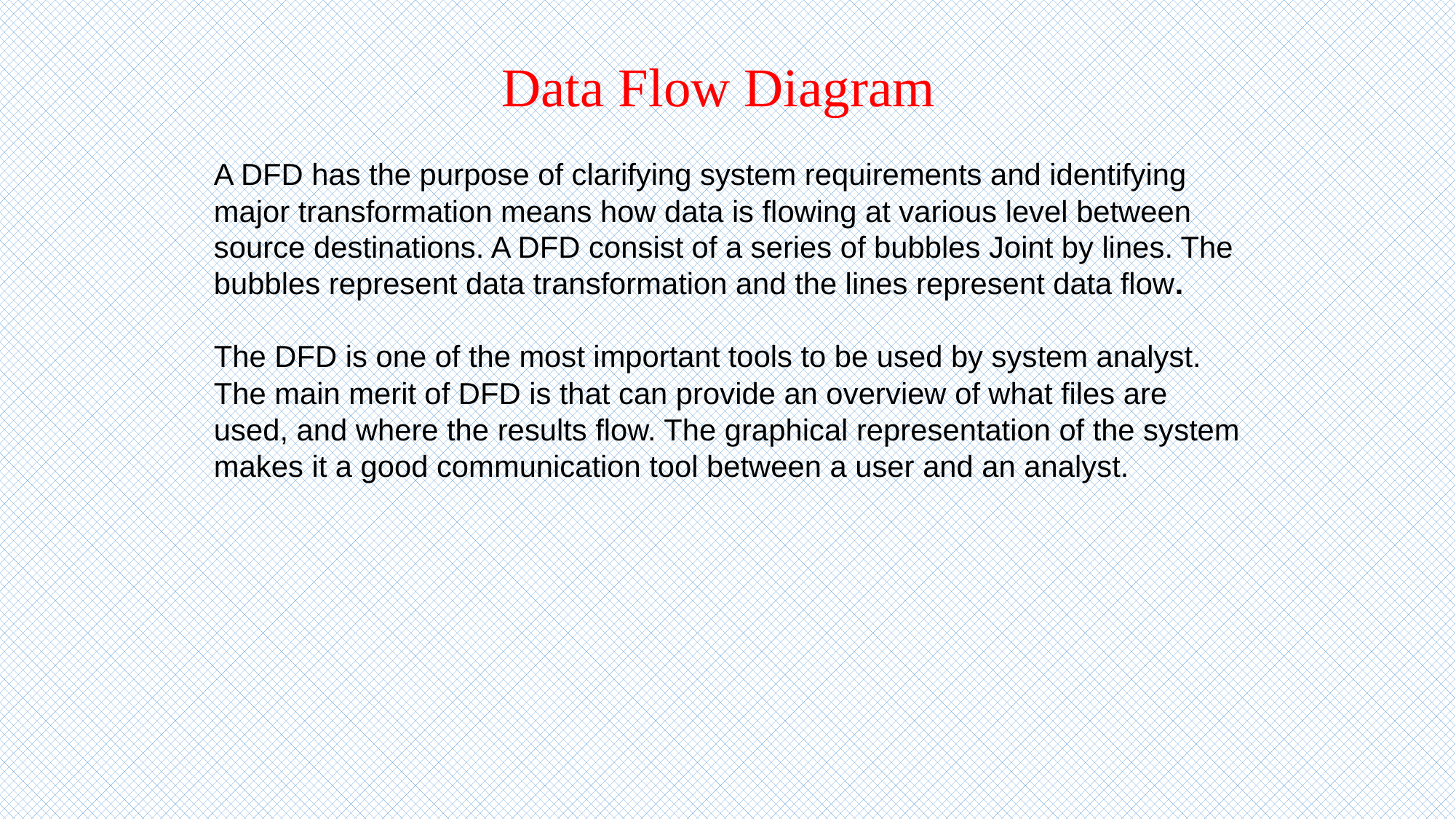

Data Flow Diagram
A DFD has the purpose of clarifying system requirements and identifying major transformation means how data is flowing at various level between source destinations. A DFD consist of a series of bubbles Joint by lines. The bubbles represent data transformation and the lines represent data flow.

The DFD is one of the most important tools to be used by system analyst. The main merit of DFD is that can provide an overview of what files are used, and where the results flow. The graphical representation of the system makes it a good communication tool between a user and an analyst.